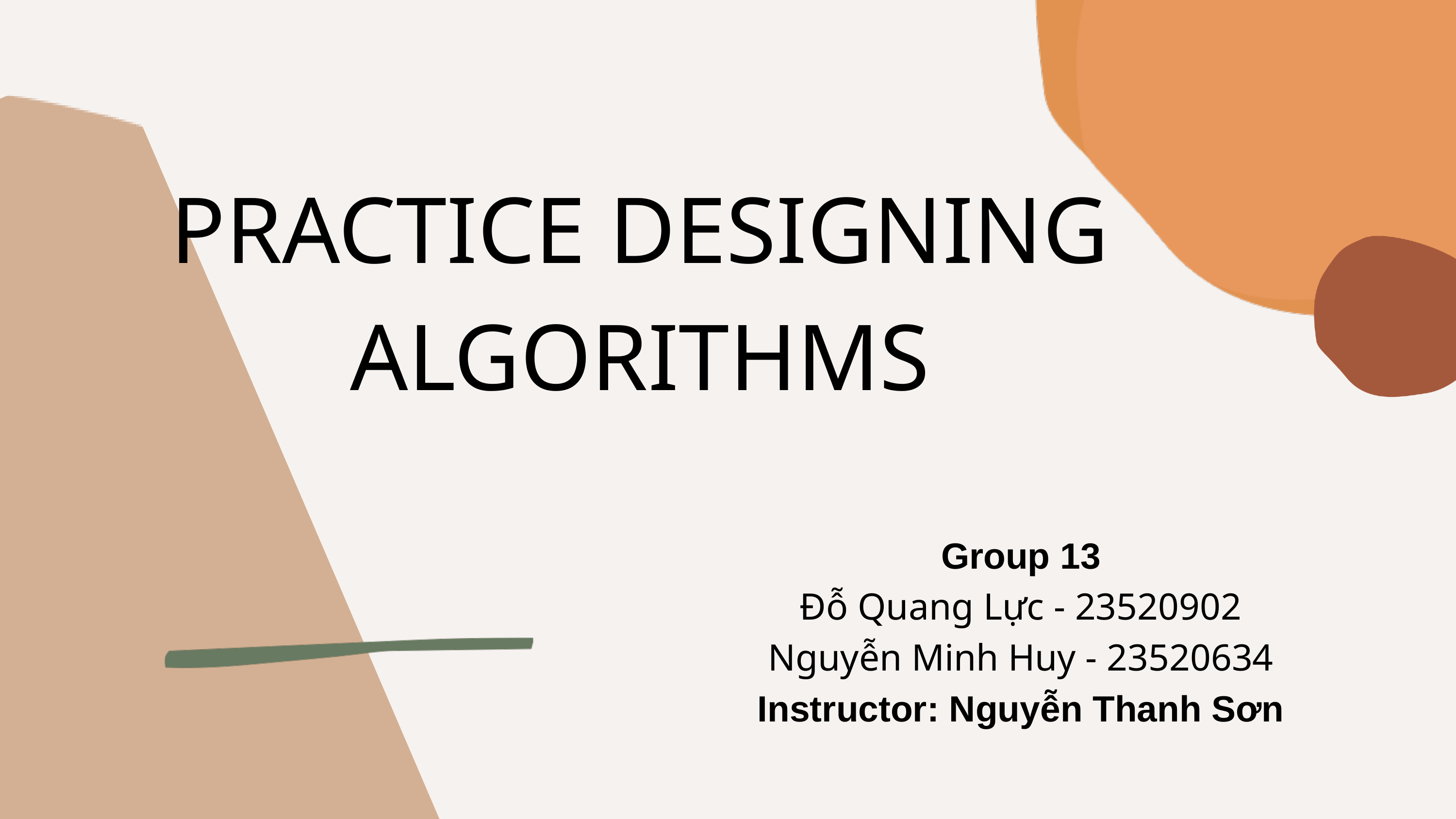

PRACTICE DESIGNING ALGORITHMS

Group 13
Đỗ Quang Lực - 23520902
Nguyễn Minh Huy - 23520634
Instructor: Nguyễn Thanh Sơn